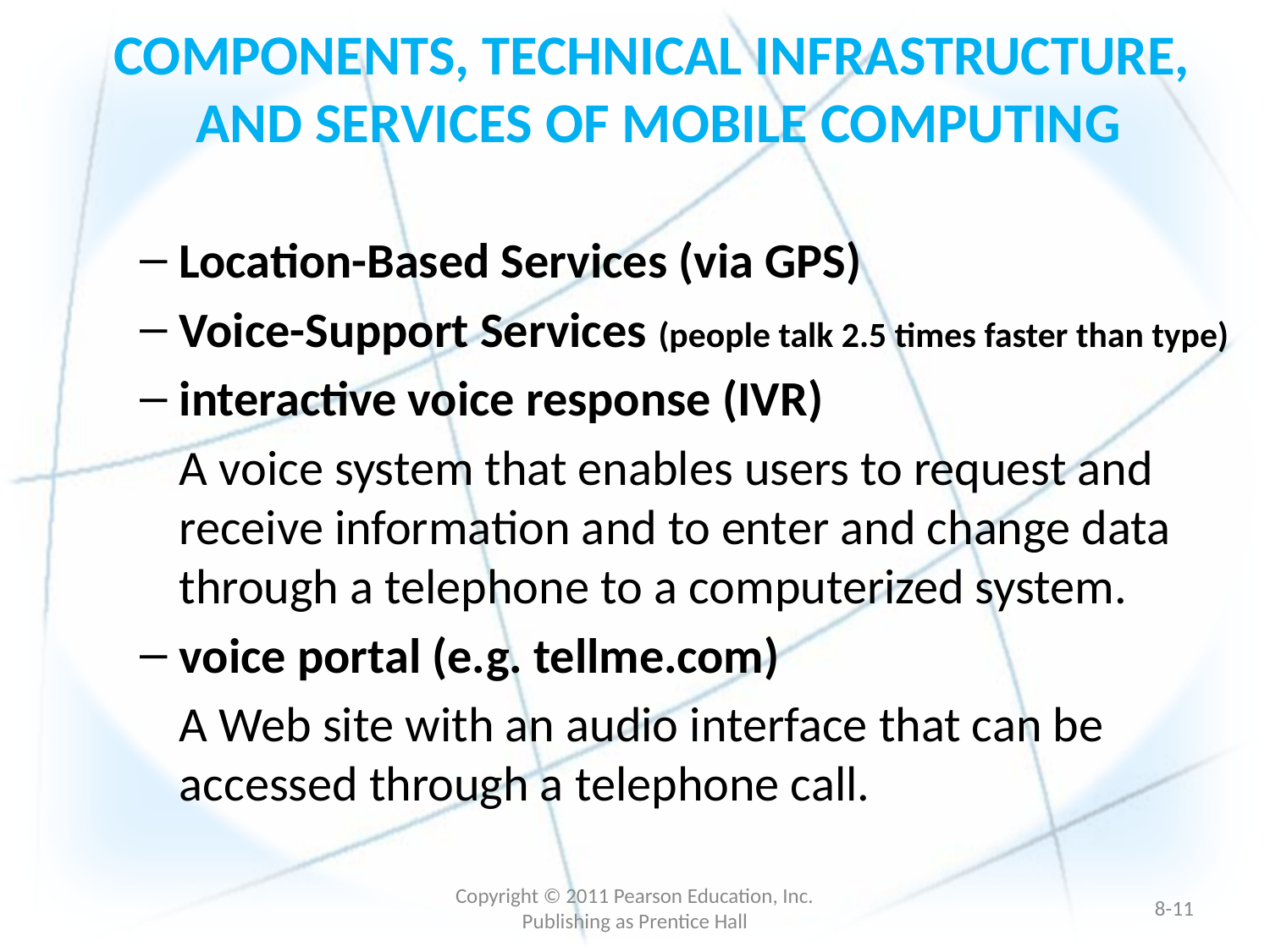

# COMPONENTS, TECHNICAL INFRASTRUCTURE, AND SERVICES OF MOBILE COMPUTING
Location-Based Services (via GPS)
Voice-Support Services (people talk 2.5 times faster than type)
interactive voice response (IVR)
	A voice system that enables users to request and receive information and to enter and change data through a telephone to a computerized system.
voice portal (e.g. tellme.com)
	A Web site with an audio interface that can be accessed through a telephone call.
Copyright © 2011 Pearson Education, Inc. Publishing as Prentice Hall
8-11